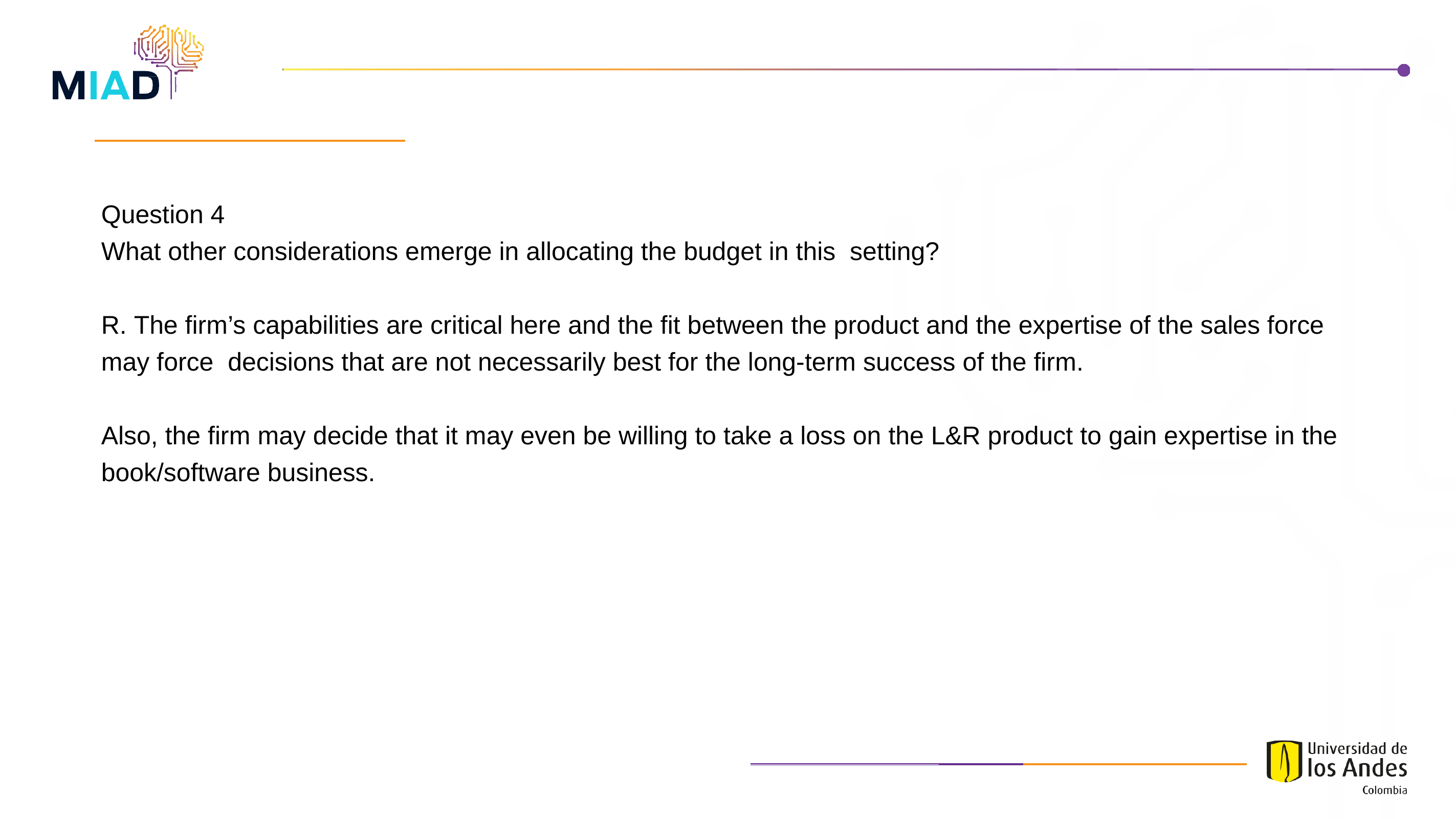

Question 4
What other considerations emerge in allocating the budget in this  setting?

R. The firm’s capabilities are critical here and the fit between the product and the expertise of the sales force may force  decisions that are not necessarily best for the long-term success of the firm.

Also, the firm may decide that it may even be willing to take a loss on the L&R product to gain expertise in the  book/software business.